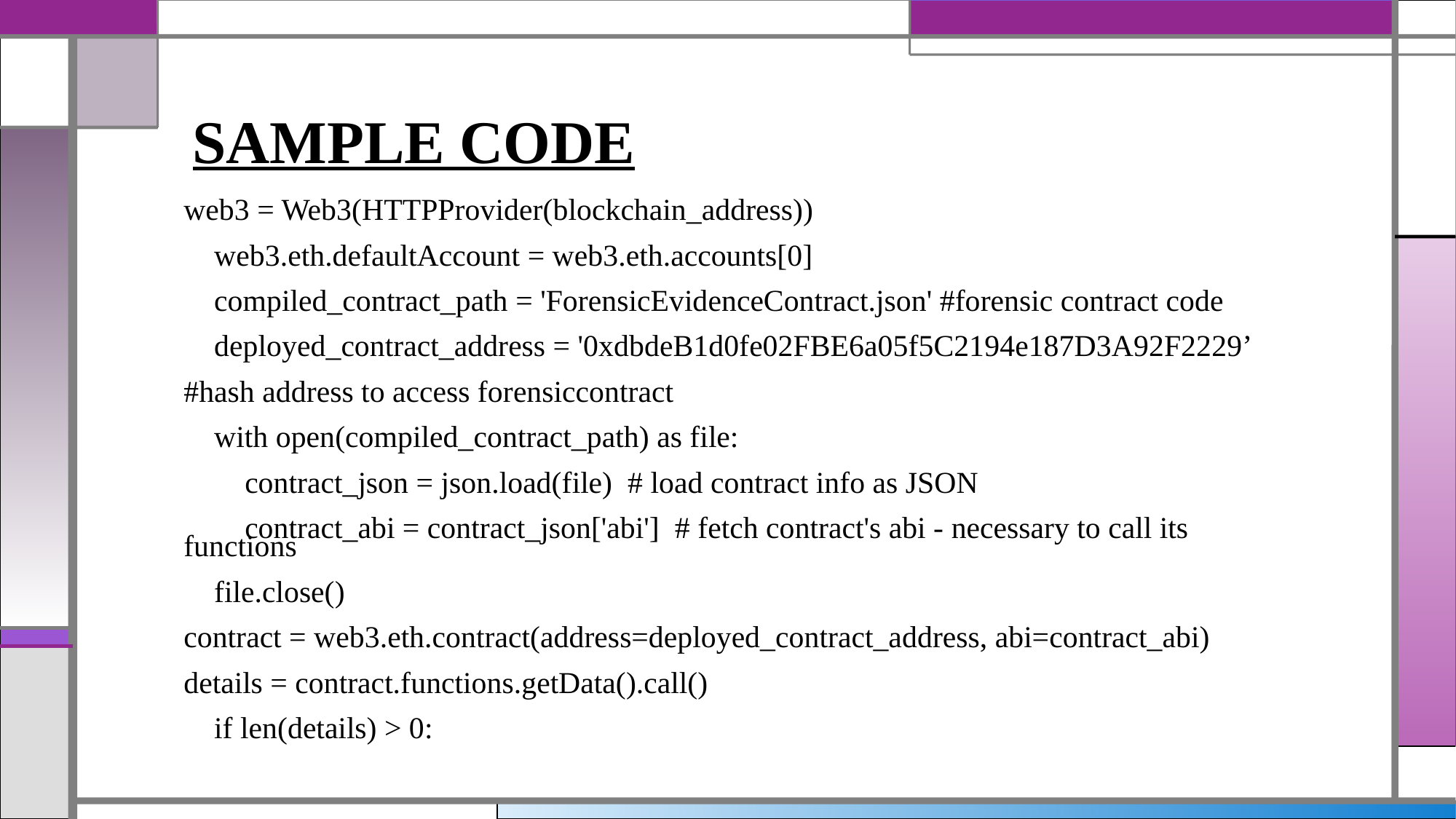

# SAMPLE CODE
web3 = Web3(HTTPProvider(blockchain_address))
    web3.eth.defaultAccount = web3.eth.accounts[0]
    compiled_contract_path = 'ForensicEvidenceContract.json' #forensic contract code
    deployed_contract_address = '0xdbdeB1d0fe02FBE6a05f5C2194e187D3A92F2229’
#hash address to access forensiccontract
    with open(compiled_contract_path) as file:
        contract_json = json.load(file)  # load contract info as JSON
        contract_abi = contract_json['abi']  # fetch contract's abi - necessary to call its functions
    file.close()
contract = web3.eth.contract(address=deployed_contract_address, abi=contract_abi)
details = contract.functions.getData().call()
    if len(details) > 0: